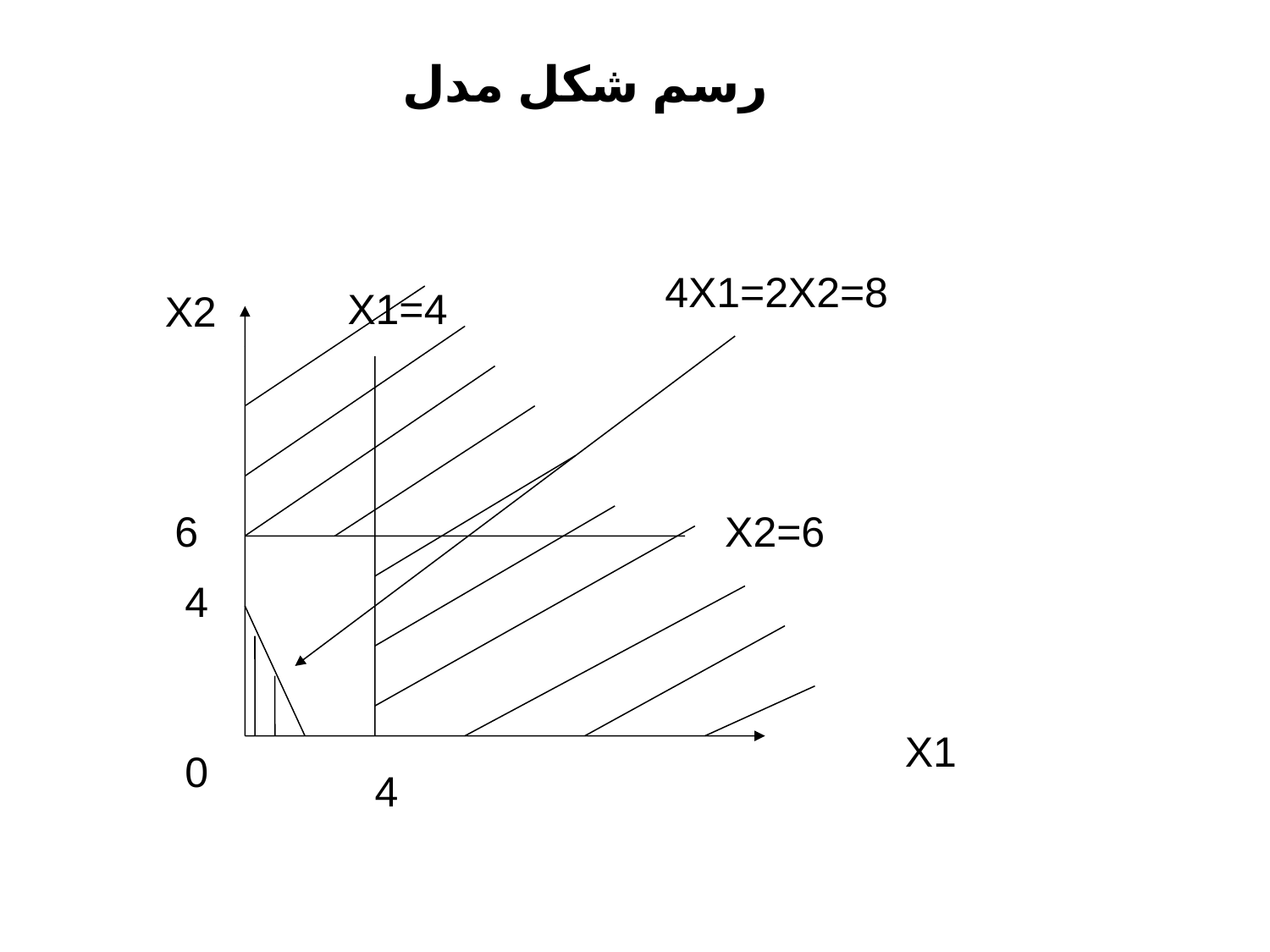

رسم شکل مدل
4X1=2X2=8
X1=4
X2

6
X2=6

4

X1

0
4